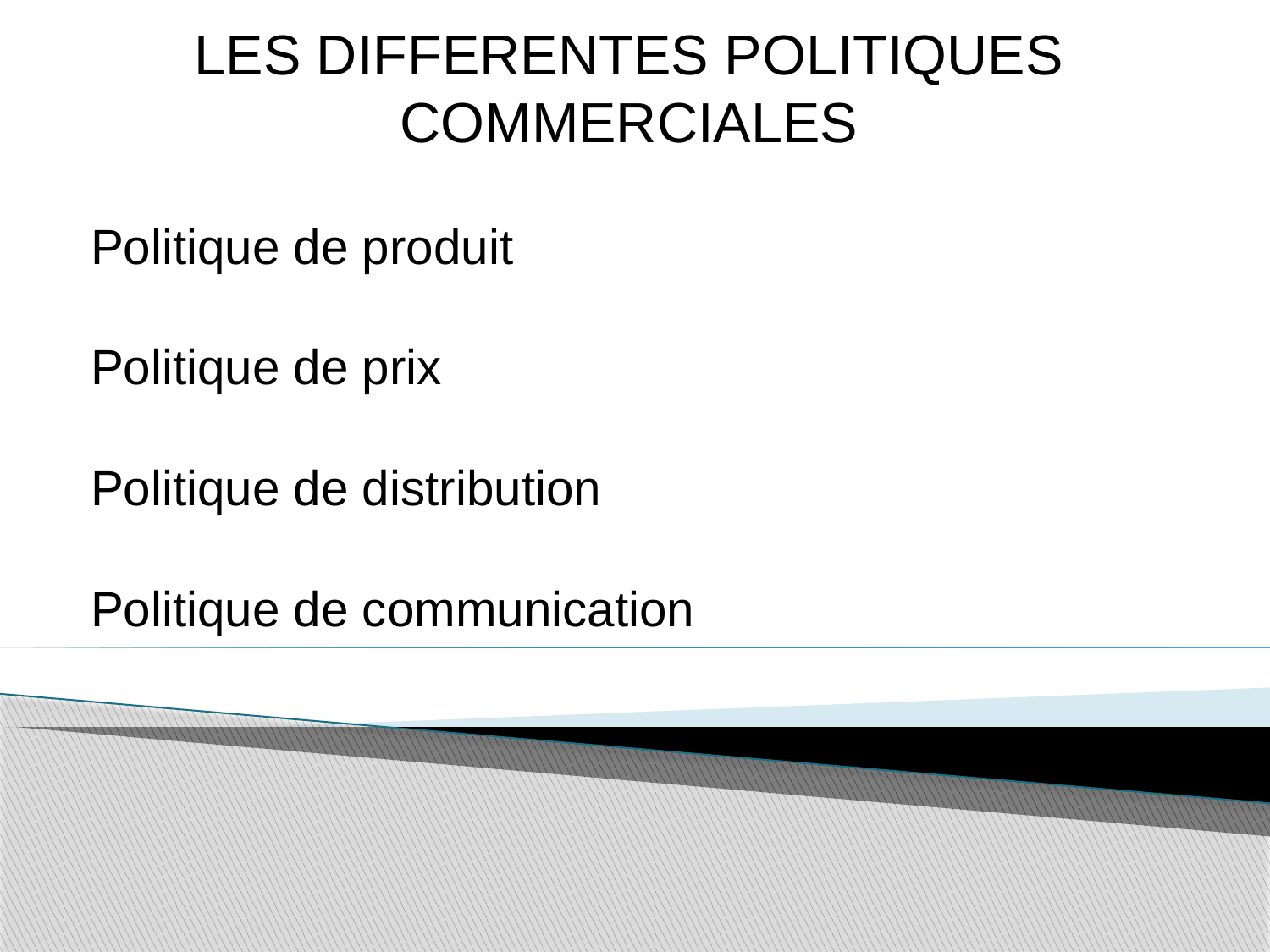

# LES DIFFERENTES POLITIQUES COMMERCIALES
Politique de produit

Politique de prix

Politique de distribution

Politique de communication